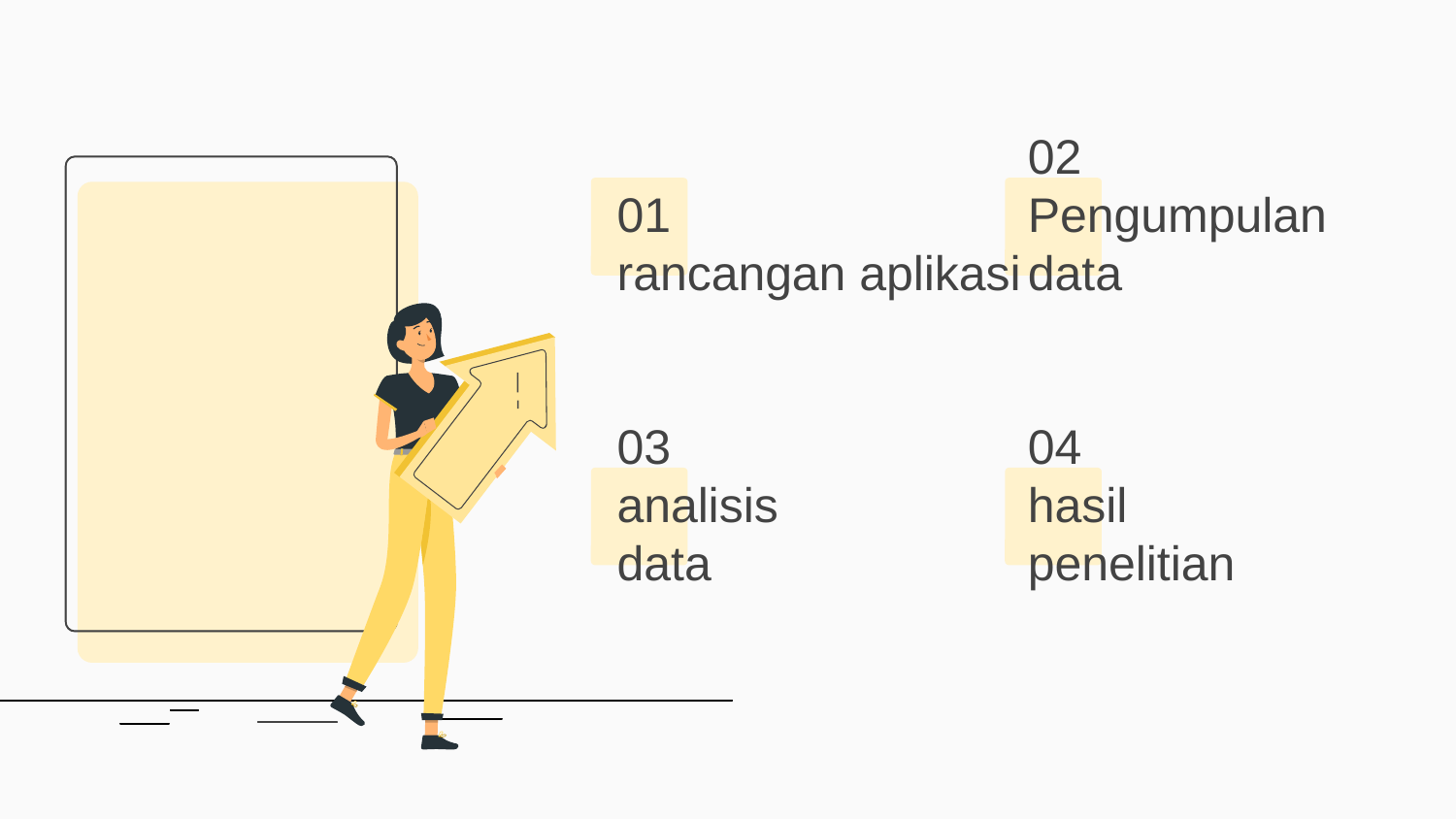

# 01 rancangan aplikasi
02
Pengumpulan data

03
analisis data
04
hasil penelitian